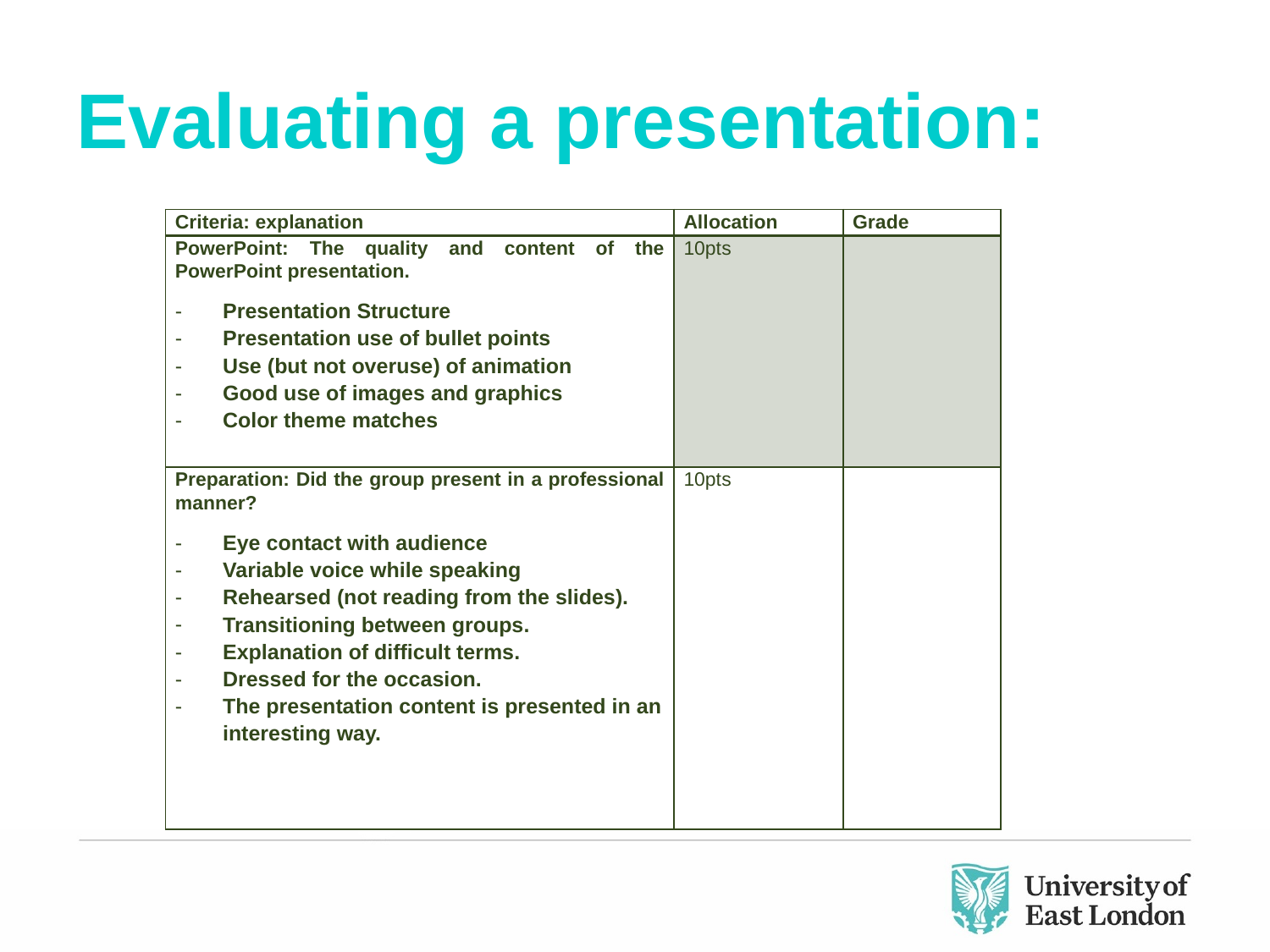

# Evaluating a presentation:
| Criteria: explanation | Allocation | Grade |
| --- | --- | --- |
| PowerPoint: The quality and content of the PowerPoint presentation. Presentation Structure Presentation use of bullet points Use (but not overuse) of animation Good use of images and graphics Color theme matches | 10pts |  |
| Preparation: Did the group present in a professional manner? Eye contact with audience Variable voice while speaking Rehearsed (not reading from the slides). Transitioning between groups. Explanation of difficult terms. Dressed for the occasion. The presentation content is presented in an interesting way. | 10pts |  |